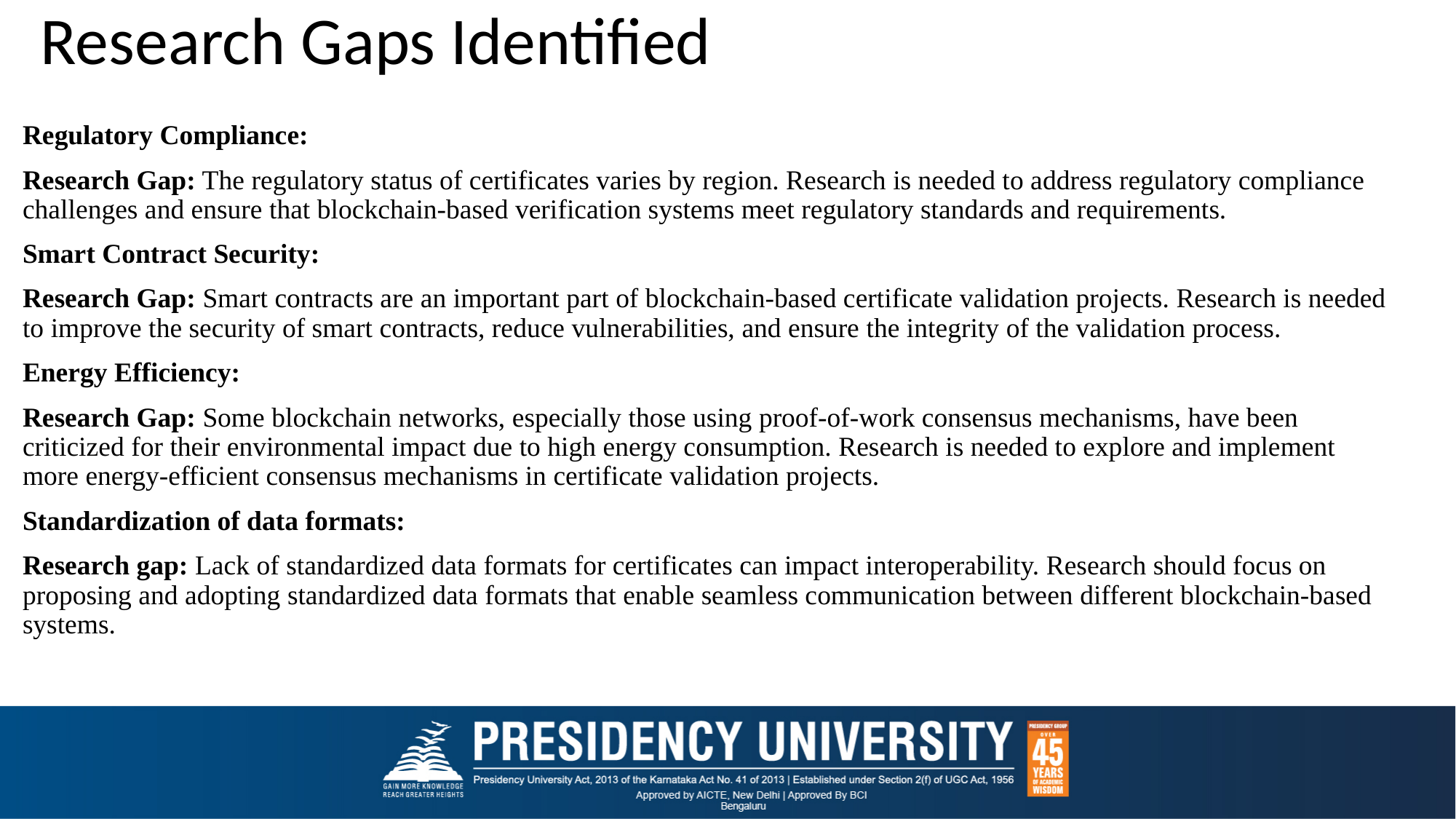

# Research Gaps Identified
Regulatory Compliance:
Research Gap: The regulatory status of certificates varies by region. Research is needed to address regulatory compliance challenges and ensure that blockchain-based verification systems meet regulatory standards and requirements.
Smart Contract Security:
Research Gap: Smart contracts are an important part of blockchain-based certificate validation projects. Research is needed to improve the security of smart contracts, reduce vulnerabilities, and ensure the integrity of the validation process.
Energy Efficiency:
Research Gap: Some blockchain networks, especially those using proof-of-work consensus mechanisms, have been criticized for their environmental impact due to high energy consumption. Research is needed to explore and implement more energy-efficient consensus mechanisms in certificate validation projects.
Standardization of data formats:
Research gap: Lack of standardized data formats for certificates can impact interoperability. Research should focus on proposing and adopting standardized data formats that enable seamless communication between different blockchain-based systems.